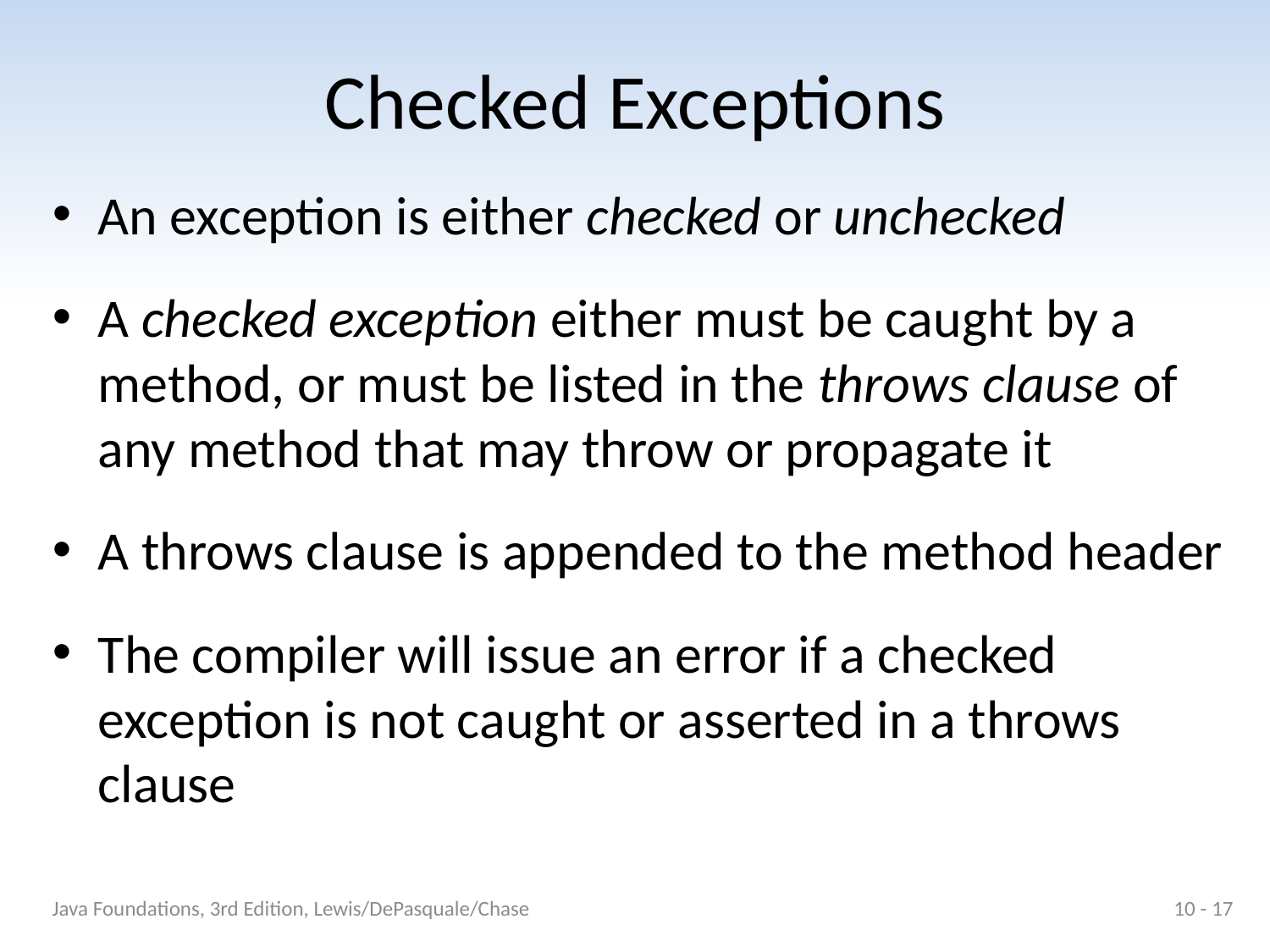

# Checked Exceptions
An exception is either checked or unchecked
A checked exception either must be caught by a method, or must be listed in the throws clause of any method that may throw or propagate it
A throws clause is appended to the method header
The compiler will issue an error if a checked exception is not caught or asserted in a throws clause
Java Foundations, 3rd Edition, Lewis/DePasquale/Chase
10 - 17